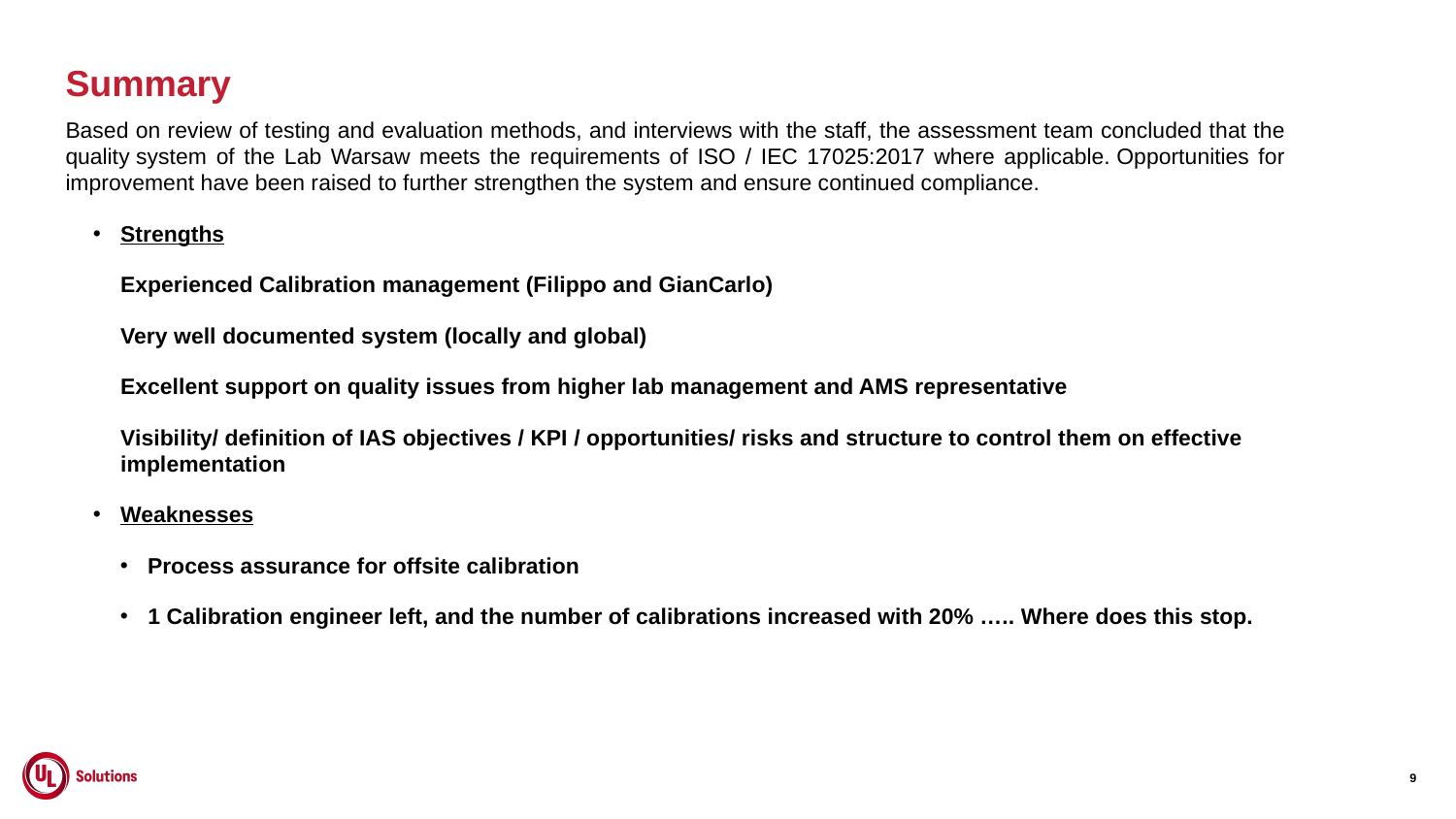

# Summary

Based on review of testing and evaluation methods, and interviews with the staff, the assessment team concluded that the quality system of the Lab Warsaw meets the requirements of ISO / IEC 17025:2017 where applicable. Opportunities for improvement have been raised to further strengthen the system and ensure continued compliance.
Strengths
Experienced Calibration management (Filippo and GianCarlo)
Very well documented system (locally and global)
Excellent support on quality issues from higher lab management and AMS representative
Visibility/ definition of IAS objectives / KPI / opportunities/ risks and structure to control them on effective implementation
Weaknesses
Process assurance for offsite calibration
1 Calibration engineer left, and the number of calibrations increased with 20% ….. Where does this stop.

9